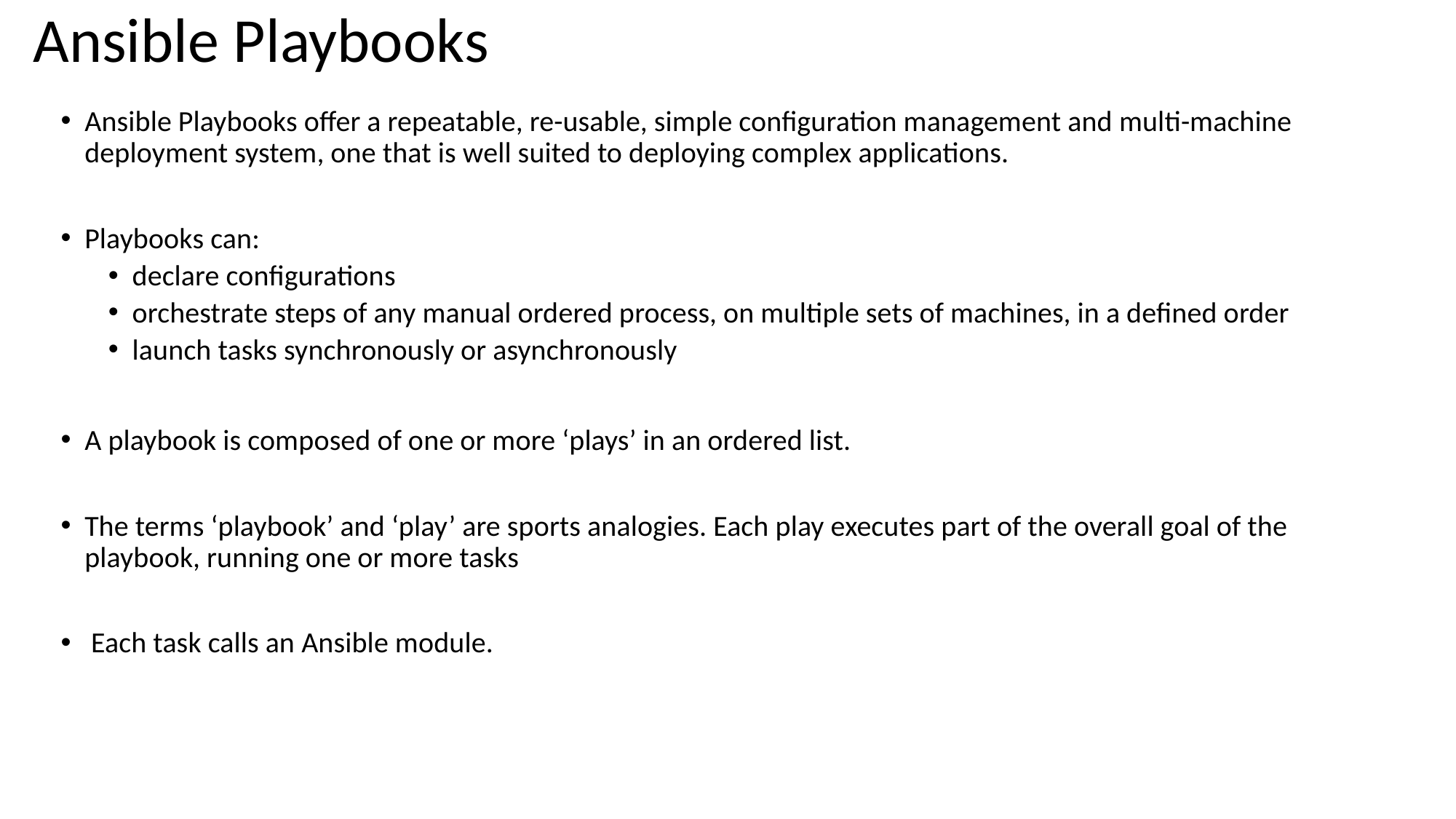

# Ansible Playbooks
Ansible Playbooks offer a repeatable, re-usable, simple configuration management and multi-machine deployment system, one that is well suited to deploying complex applications.

Playbooks can:
declare configurations
orchestrate steps of any manual ordered process, on multiple sets of machines, in a defined order
launch tasks synchronously or asynchronously

A playbook is composed of one or more ‘plays’ in an ordered list.

The terms ‘playbook’ and ‘play’ are sports analogies. Each play executes part of the overall goal of the playbook, running one or more tasks

 Each task calls an Ansible module.